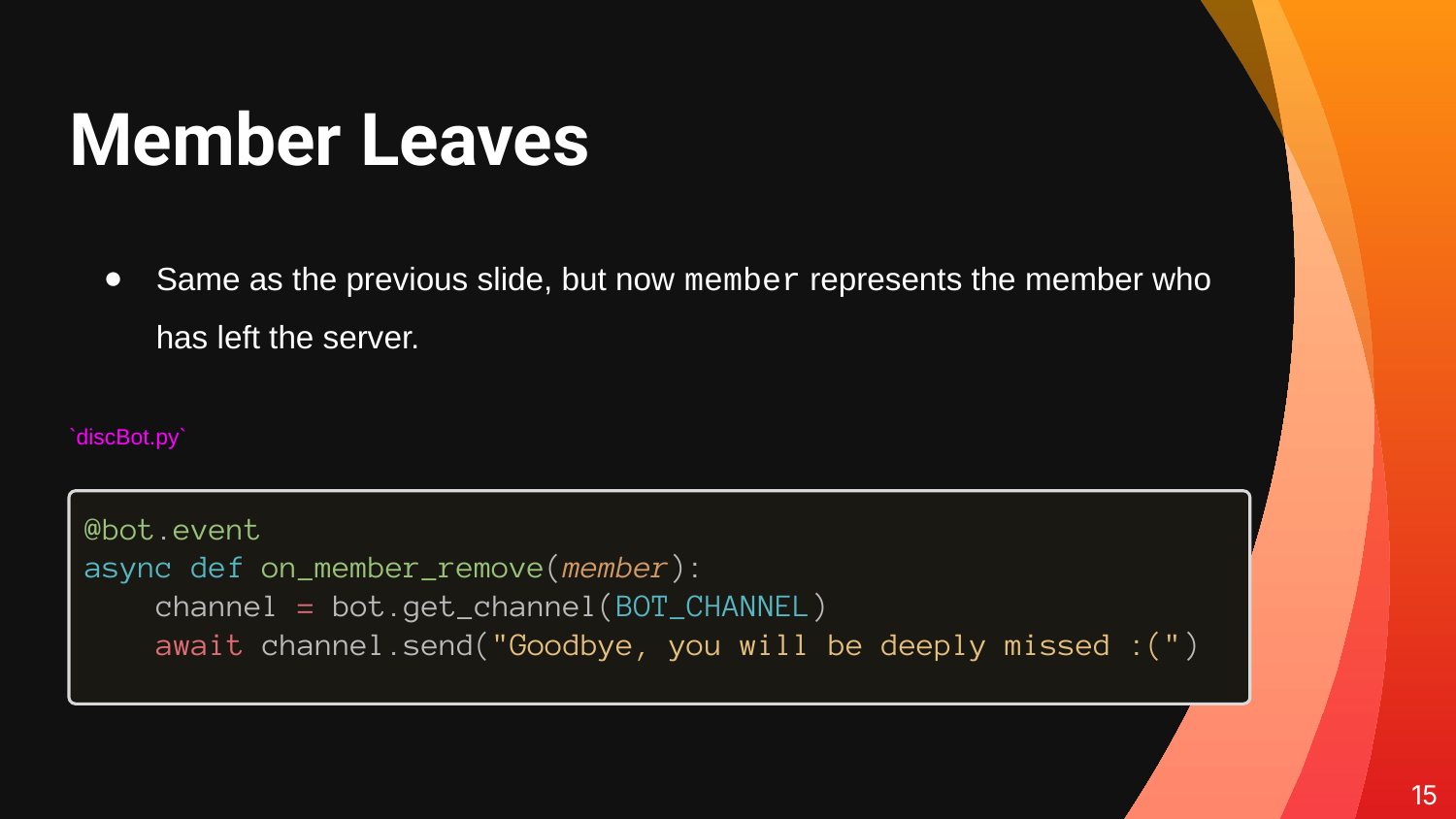

# Member Leaves
Same as the previous slide, but now member represents the member who has left the server.
`discBot.py`
@bot.event
async def on_member_remove(member):
    channel = bot.get_channel(BOT_CHANNEL)
    await channel.send("Goodbye, you will be deeply missed :(")

15